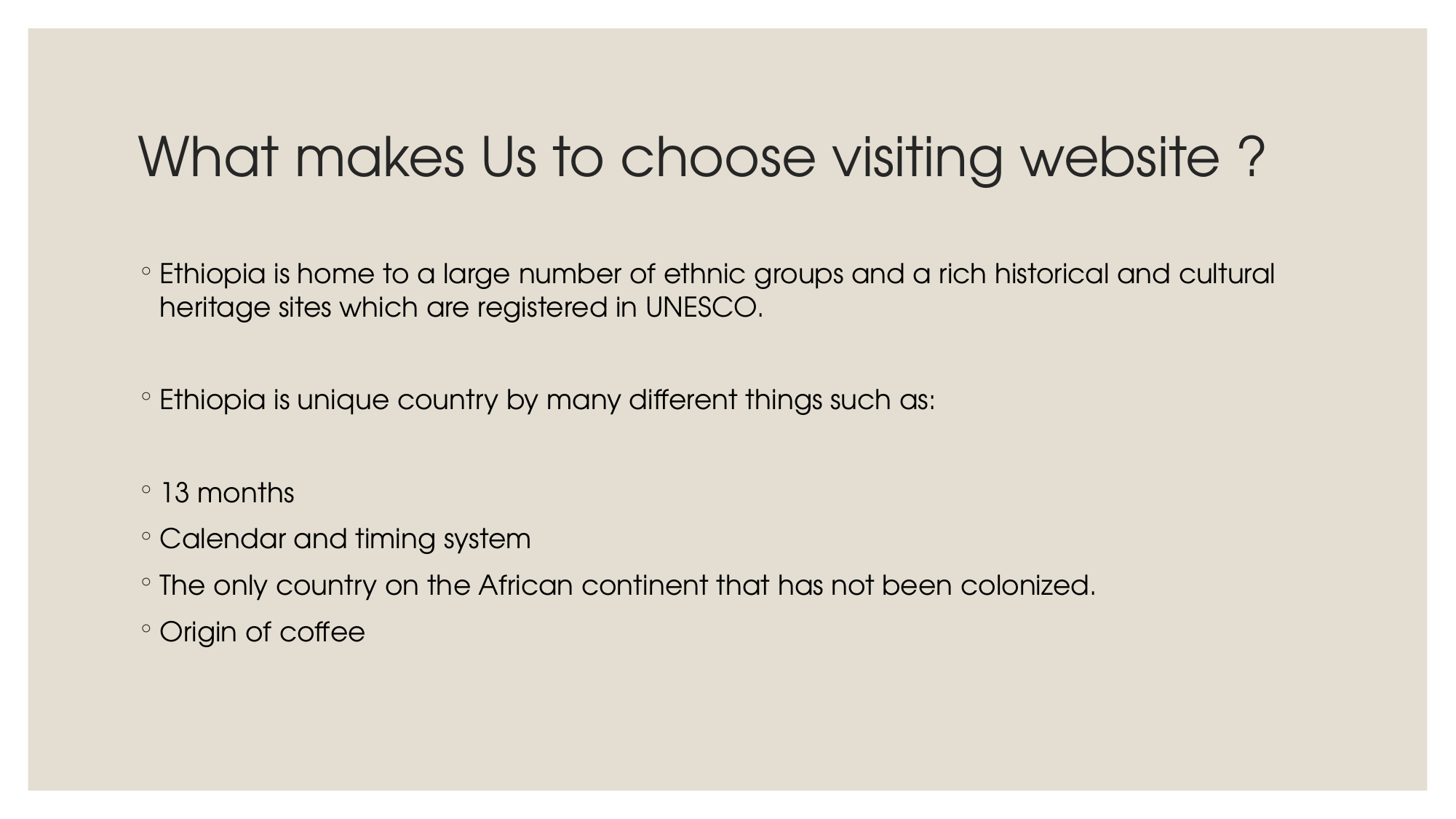

# What makes Us to choose visiting website ?
Ethiopia is home to a large number of ethnic groups and a rich historical and cultural heritage sites which are registered in UNESCO.

Ethiopia is unique country by many different things such as:

13 months
Calendar and timing system
The only country on the African continent that has not been colonized.
Origin of coffee